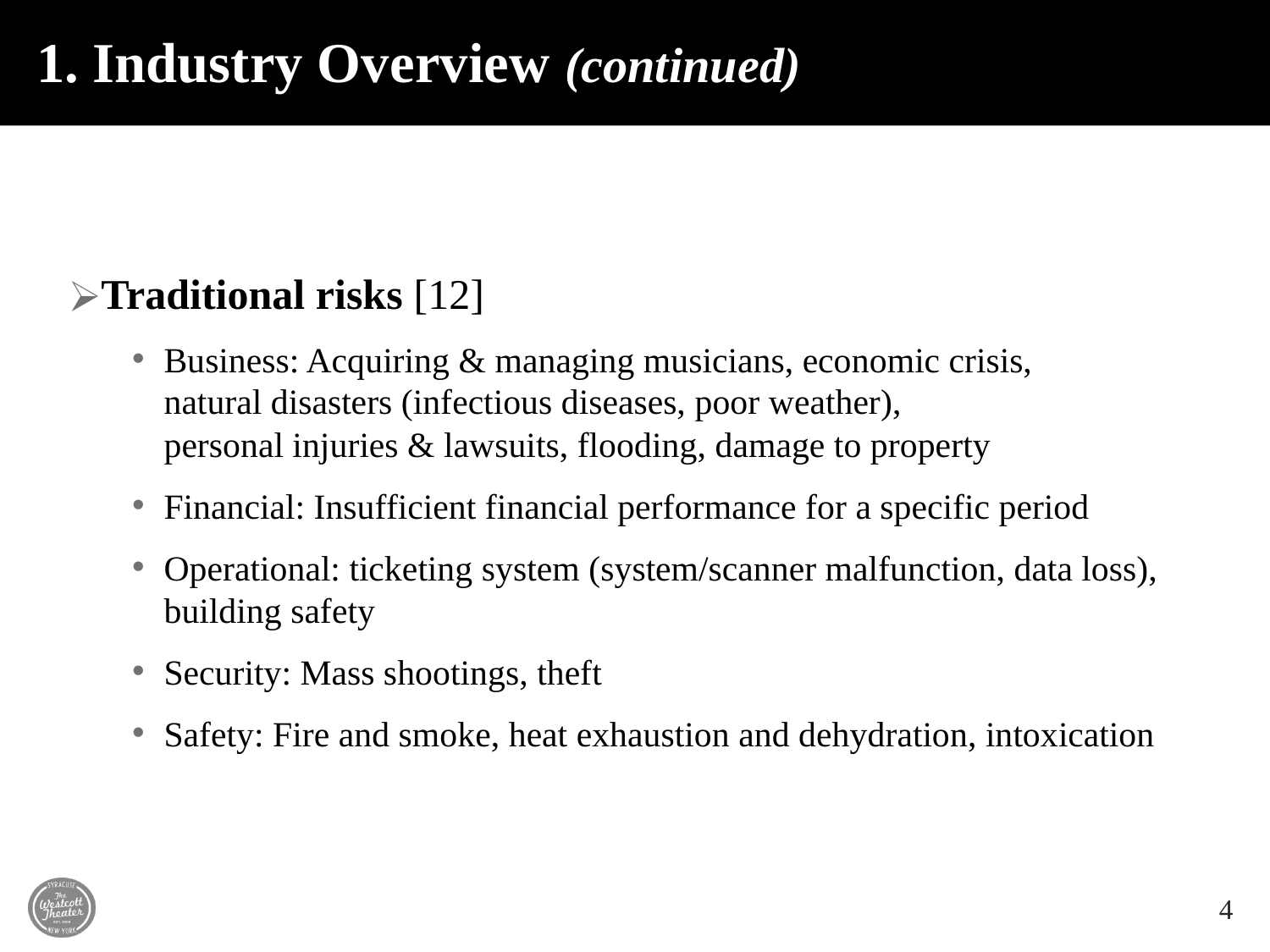

# 1. Industry Overview (continued)
Traditional risks [12]
Business: Acquiring & managing musicians, economic crisis,
natural disasters (infectious diseases, poor weather),
personal injuries & lawsuits, flooding, damage to property
Financial: Insufficient financial performance for a specific period
Operational: ticketing system (system/scanner malfunction, data loss),  building safety
Security: Mass shootings, theft
Safety: Fire and smoke, heat exhaustion and dehydration, intoxication
4